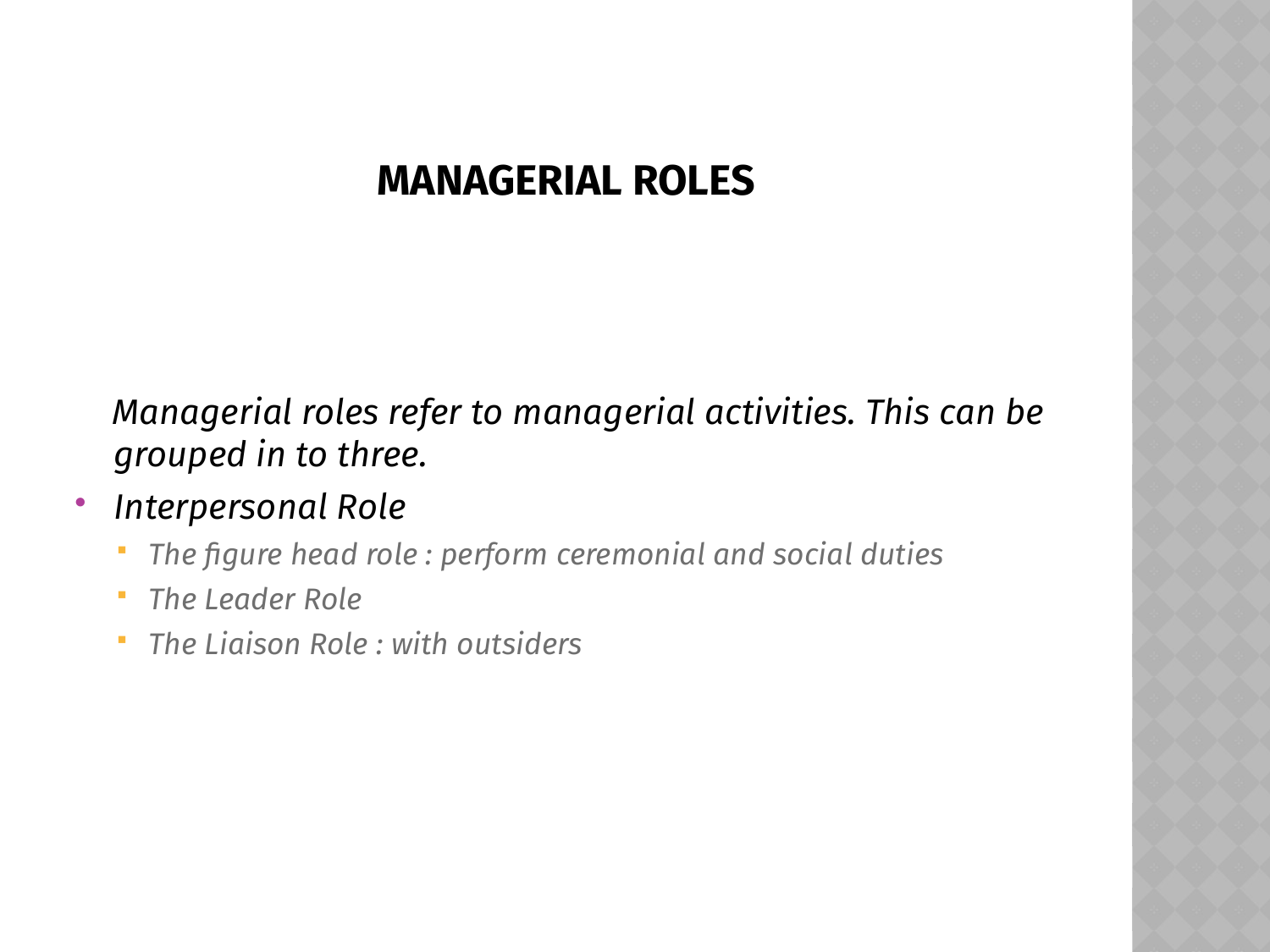

# Managerial roles

    Managerial roles refer to managerial activities. This can be grouped in to three.
Interpersonal Role
The figure head role : perform ceremonial and social duties
The Leader Role
The Liaison Role : with outsiders